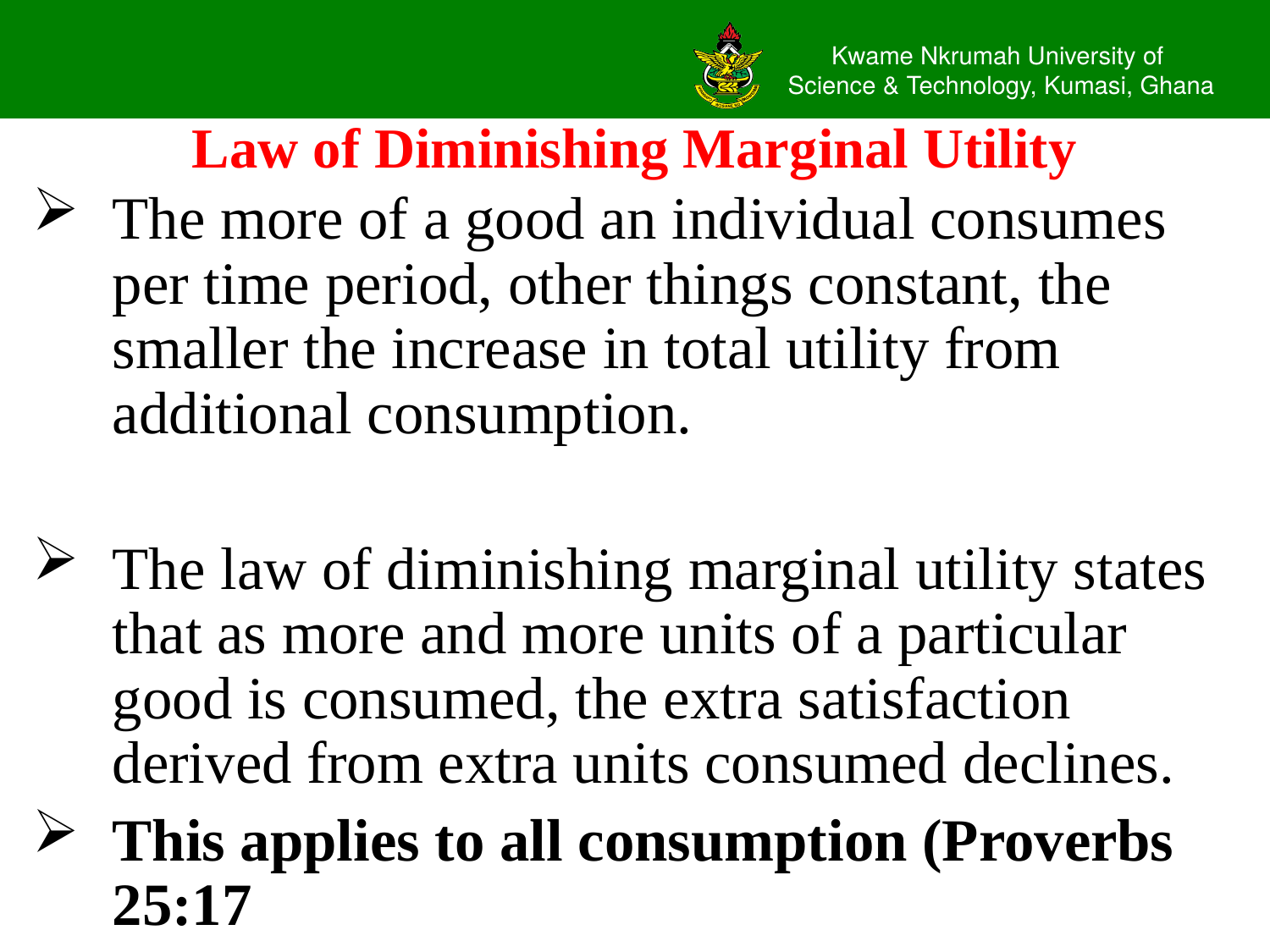

# Law of Diminishing Marginal Utility

The more of a good an individual consumes per time period, other things constant, the smaller the increase in total utility from additional consumption.

The law of diminishing marginal utility states that as more and more units of a particular good is consumed, the extra satisfaction derived from extra units consumed declines.
This applies to all consumption (Proverbs 25:17